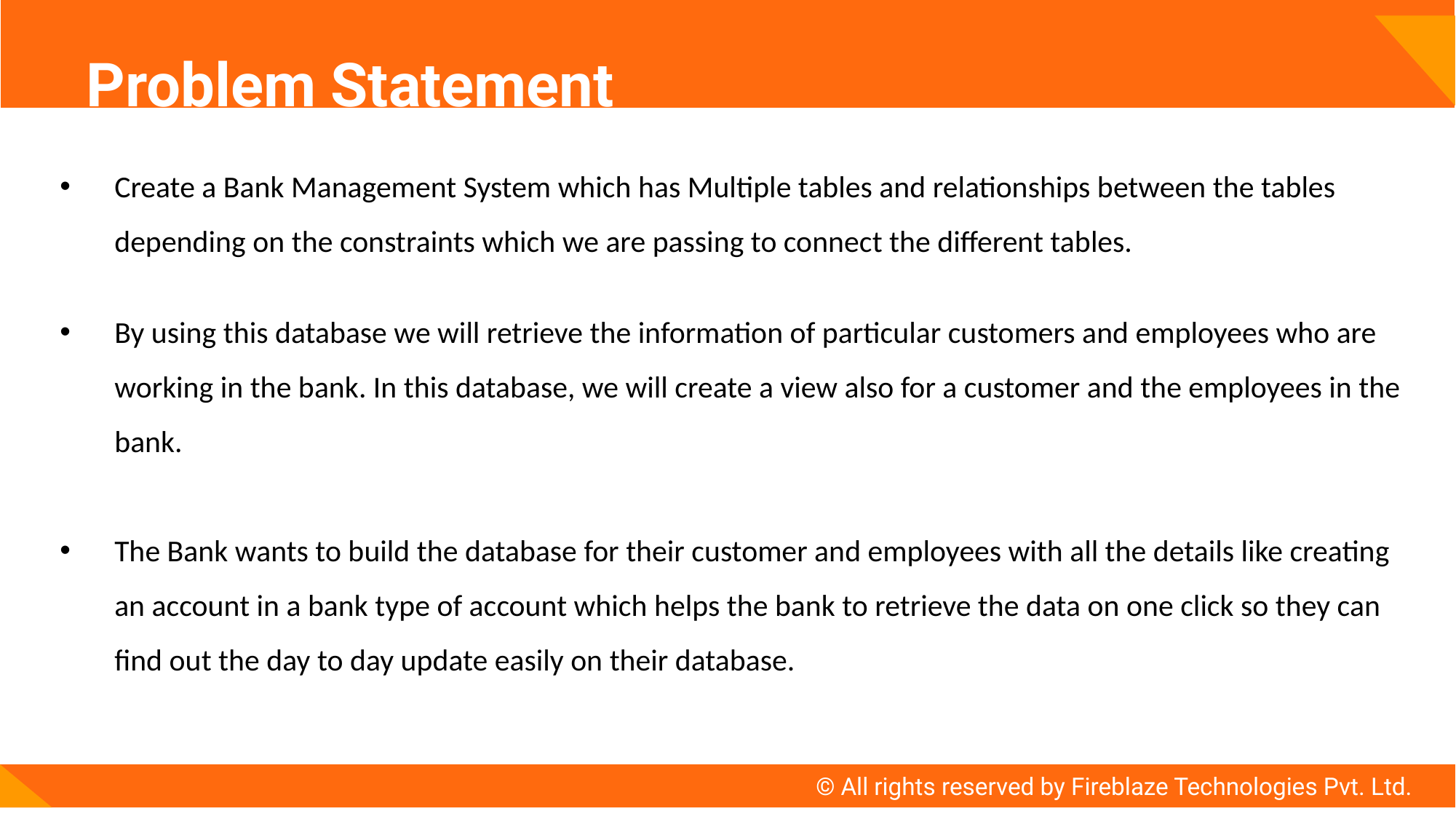

# Problem Statement

Create a Bank Management System which has Multiple tables and relationships between the tables depending on the constraints which we are passing to connect the different tables.
By using this database we will retrieve the information of particular customers and employees who are working in the bank. In this database, we will create a view also for a customer and the employees in the bank.
The Bank wants to build the database for their customer and employees with all the details like creating an account in a bank type of account which helps the bank to retrieve the data on one click so they can find out the day to day update easily on their database.

© All rights reserved by Fireblaze Technologies Pvt. Ltd.